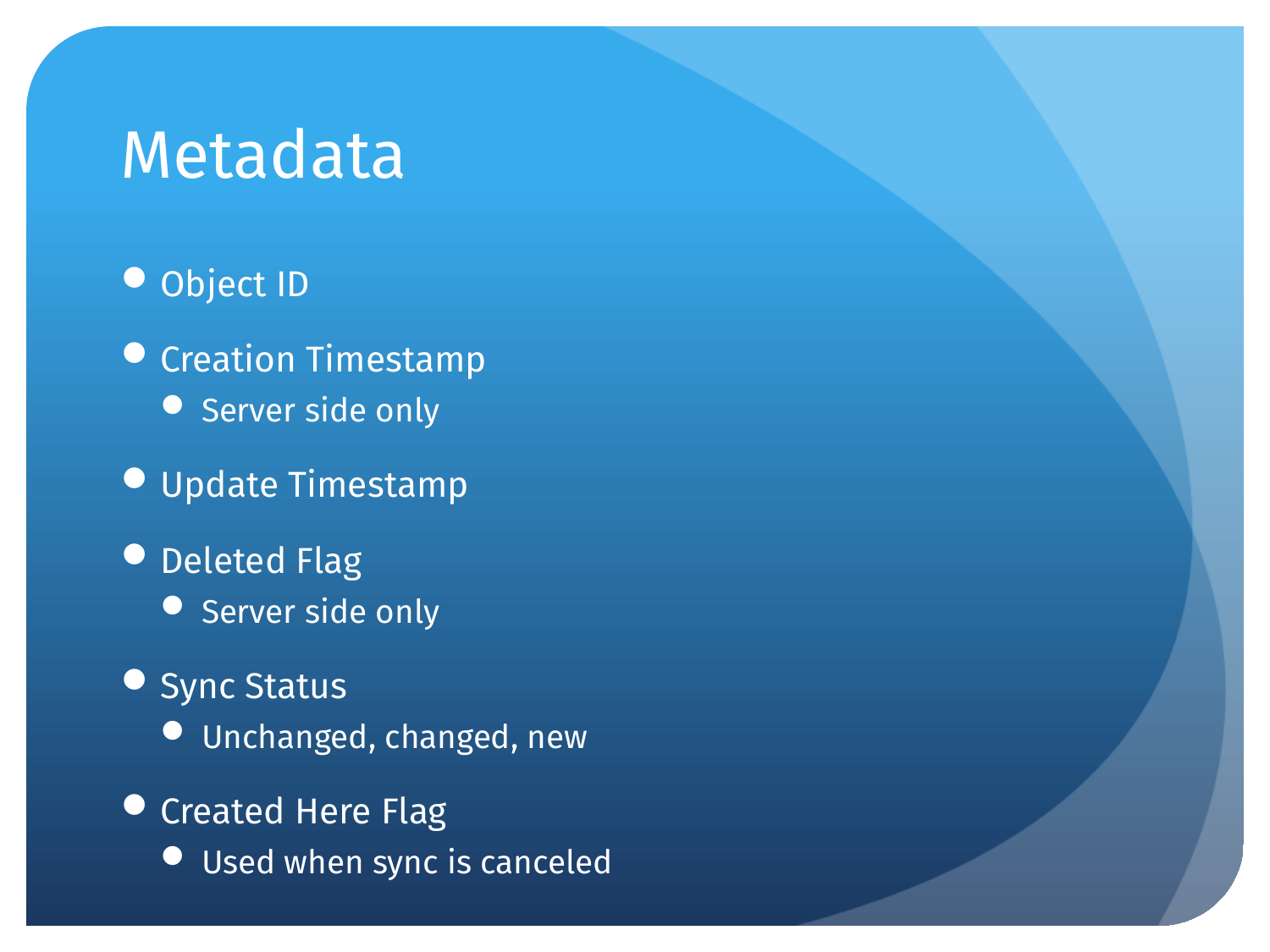

# Metadata
Object ID
Creation Timestamp
Server side only
Update Timestamp
Deleted Flag
Server side only
Sync Status
Unchanged, changed, new
Created Here Flag
Used when sync is canceled